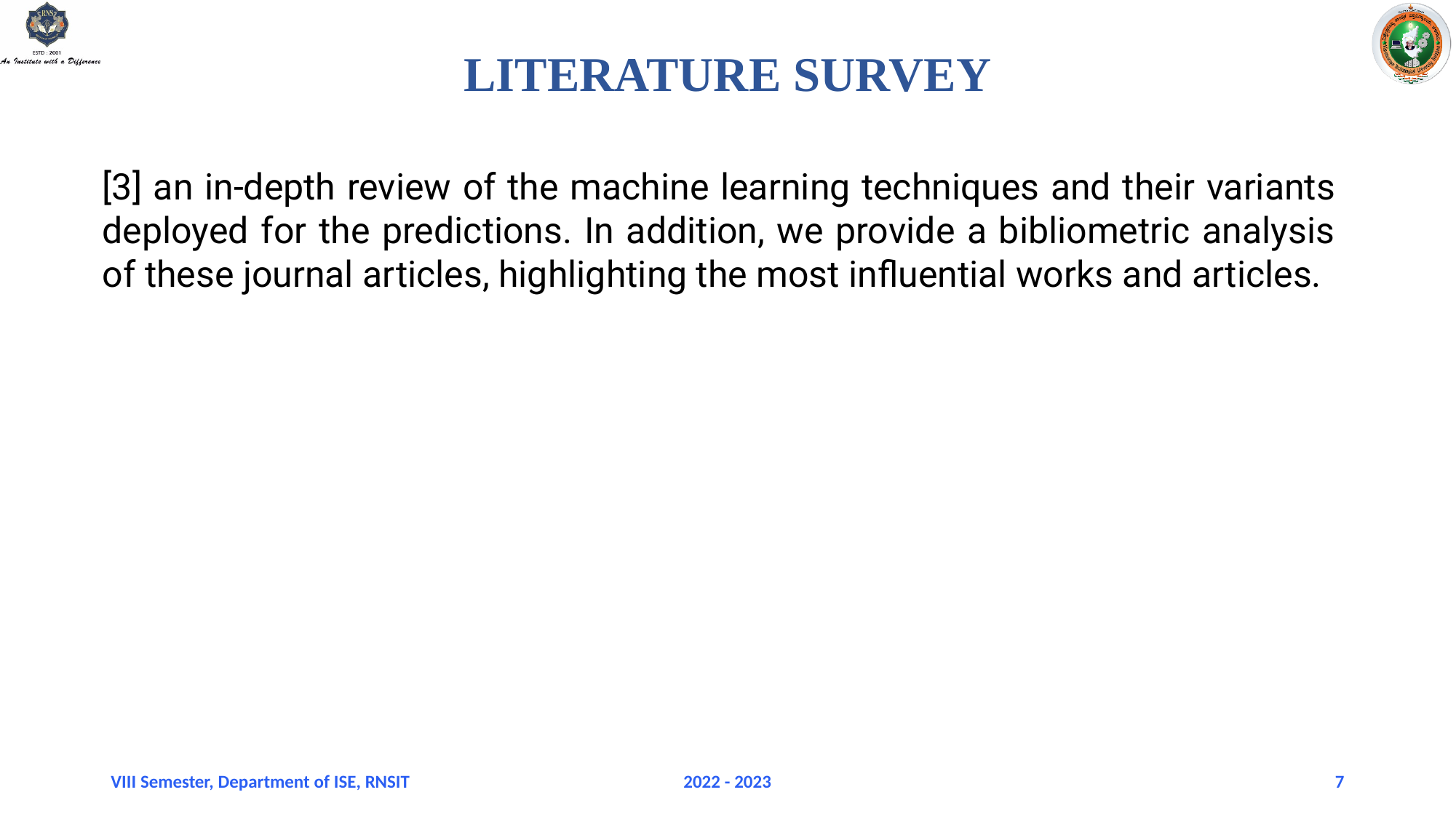

# LITERATURE SURVEY
[3] an in-depth review of the machine learning techniques and their variants deployed for the predictions. In addition, we provide a bibliometric analysis of these journal articles, highlighting the most influential works and articles.

VIII Semester, Department of ISE, RNSIT
2022 - 2023
7